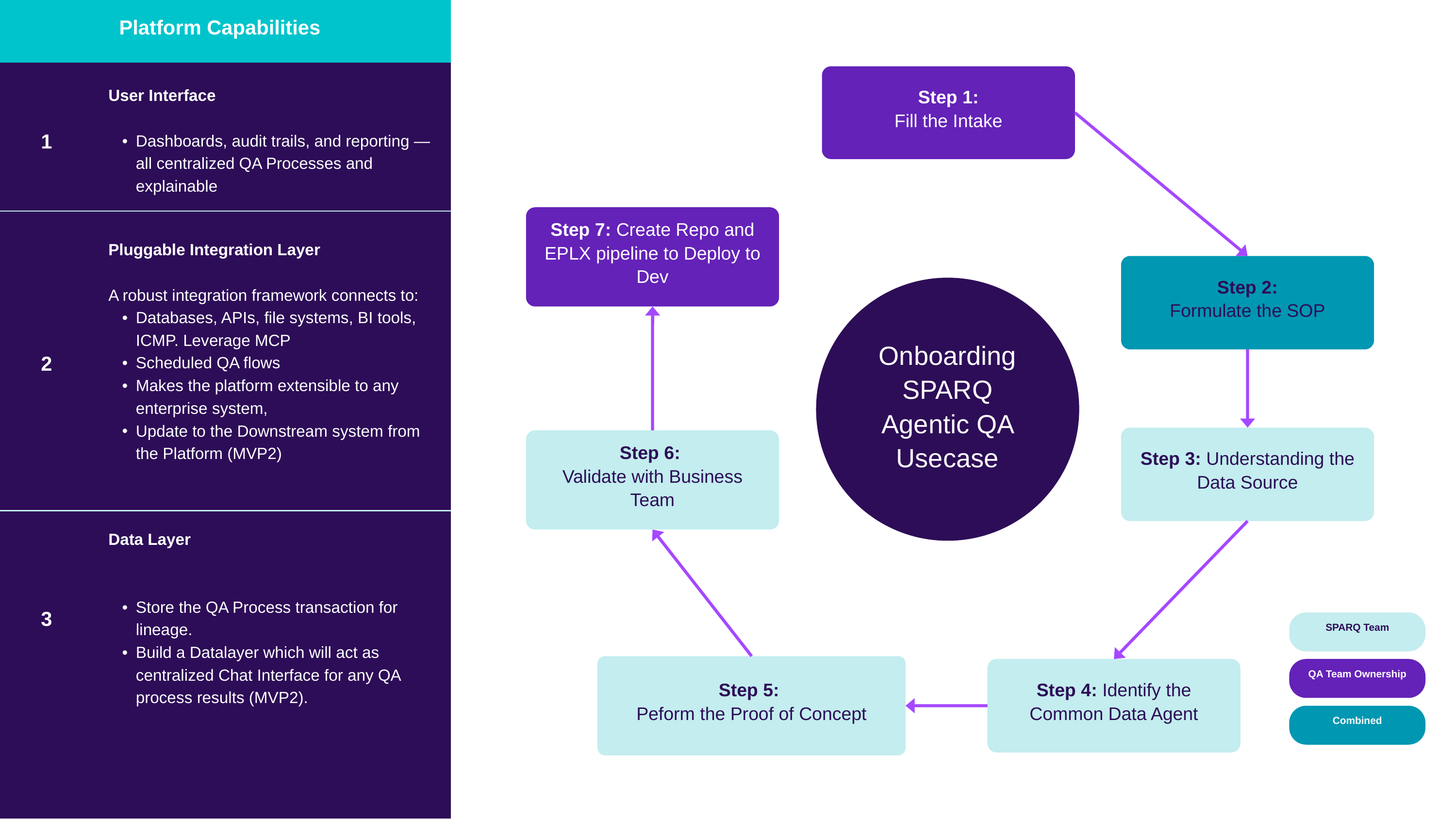

Platform Capabilities
| 1 | User Interface Dashboards, audit trails, and reporting — all centralized QA Processes and explainable |
| --- | --- |
| 2 | Pluggable Integration Layer A robust integration framework connects to: Databases, APIs, file systems, BI tools, ICMP. Leverage MCP Scheduled QA flows Makes the platform extensible to any enterprise system, Update to the Downstream system from the Platform (MVP2) |
| 3 | Data Layer Store the QA Process transaction for lineage. Build a Datalayer which will act as centralized Chat Interface for any QA process results (MVP2). |

Step 1:
Fill the Intake

Step 7: Create Repo and EPLX pipeline to Deploy to Dev

Step 2:
Formulate the SOP

Onboarding
SPARQ Agentic QA Usecase

Step 3: Understanding the Data Source

Step 6:
Validate with Business Team

SPARQ Team

Step 5:
Peform the Proof of Concept

Step 4: Identify the Common Data Agent

QA Team Ownership

Combined